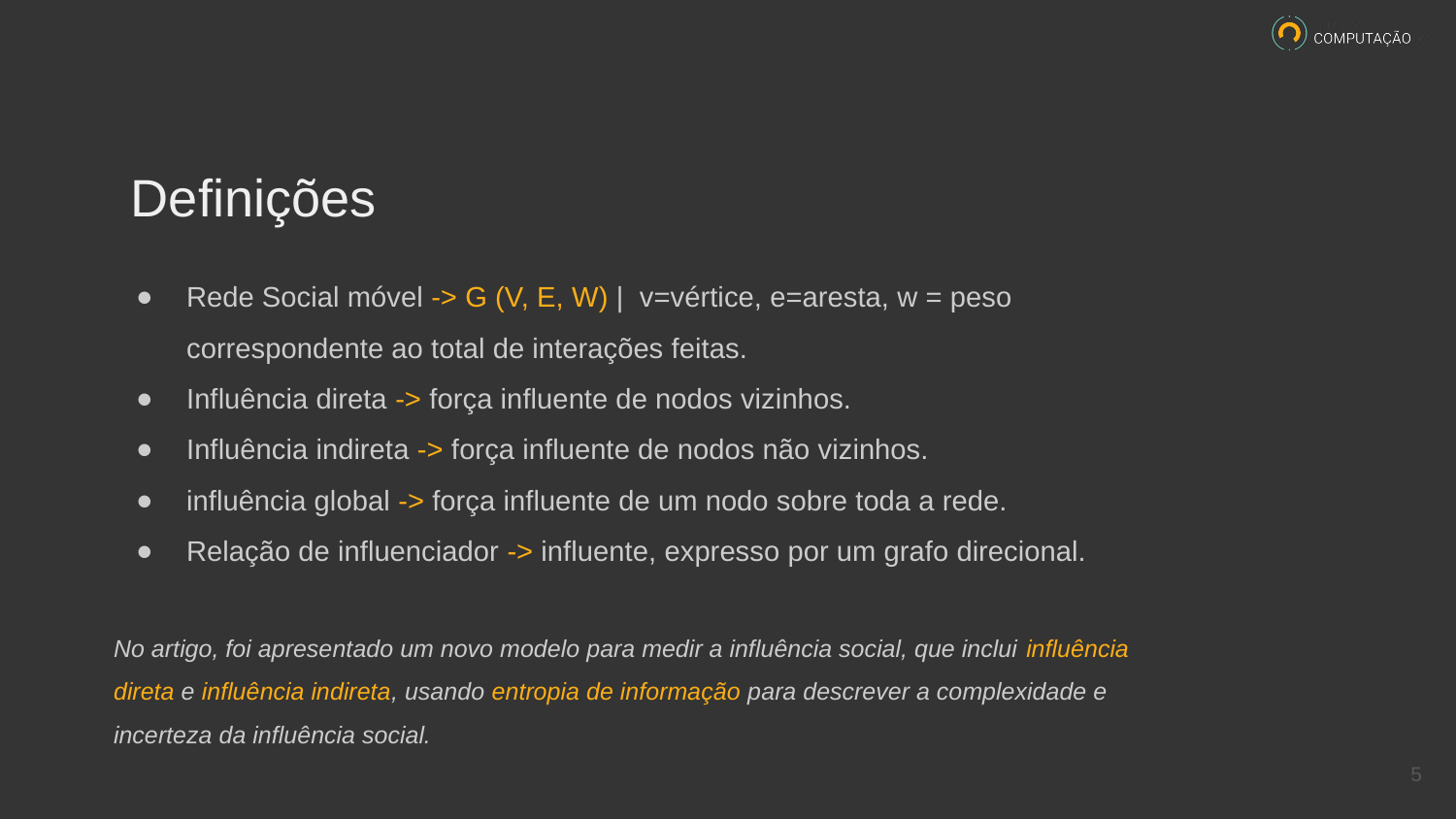

Definições
1600 x 800

1600 x 800
Rede Social móvel -> G (V, E, W) |  v=vértice, e=aresta, w = peso correspondente ao total de interações feitas.
Influência direta -> força influente de nodos vizinhos.
Influência indireta -> força influente de nodos não vizinhos.
influência global -> força influente de um nodo sobre toda a rede.
Relação de influenciador -> influente, expresso por um grafo direcional.

No artigo, foi apresentado um novo modelo para medir a influência social, que inclui influência direta e influência indireta, usando entropia de informação para descrever a complexidade e incerteza da influência social.

1600 x 800

5